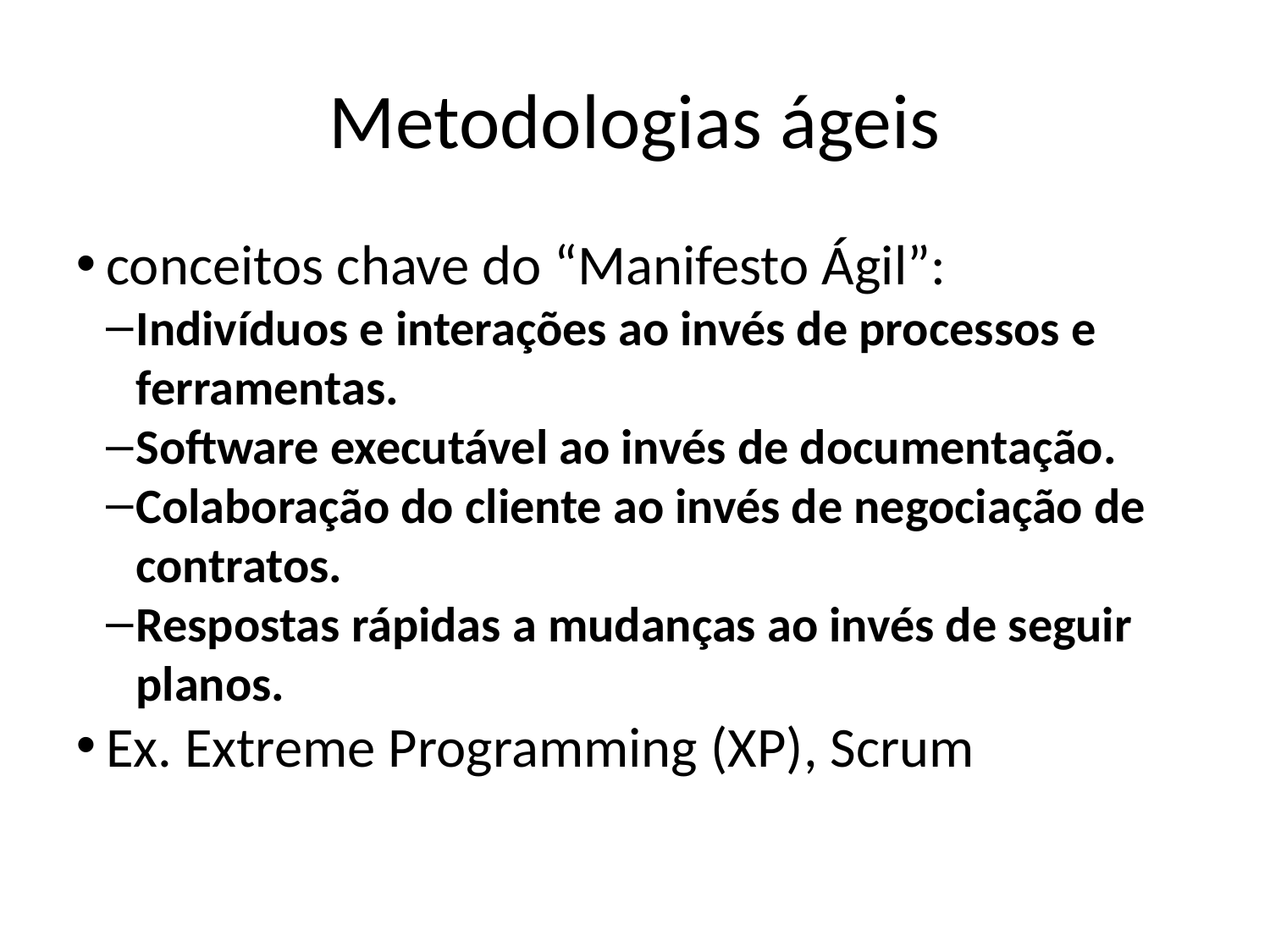

Metodologias ágeis
conceitos chave do “Manifesto Ágil”:
Indivíduos e interações ao invés de processos e ferramentas.
Software executável ao invés de documentação.
Colaboração do cliente ao invés de negociação de contratos.
Respostas rápidas a mudanças ao invés de seguir planos.
Ex. Extreme Programming (XP), Scrum